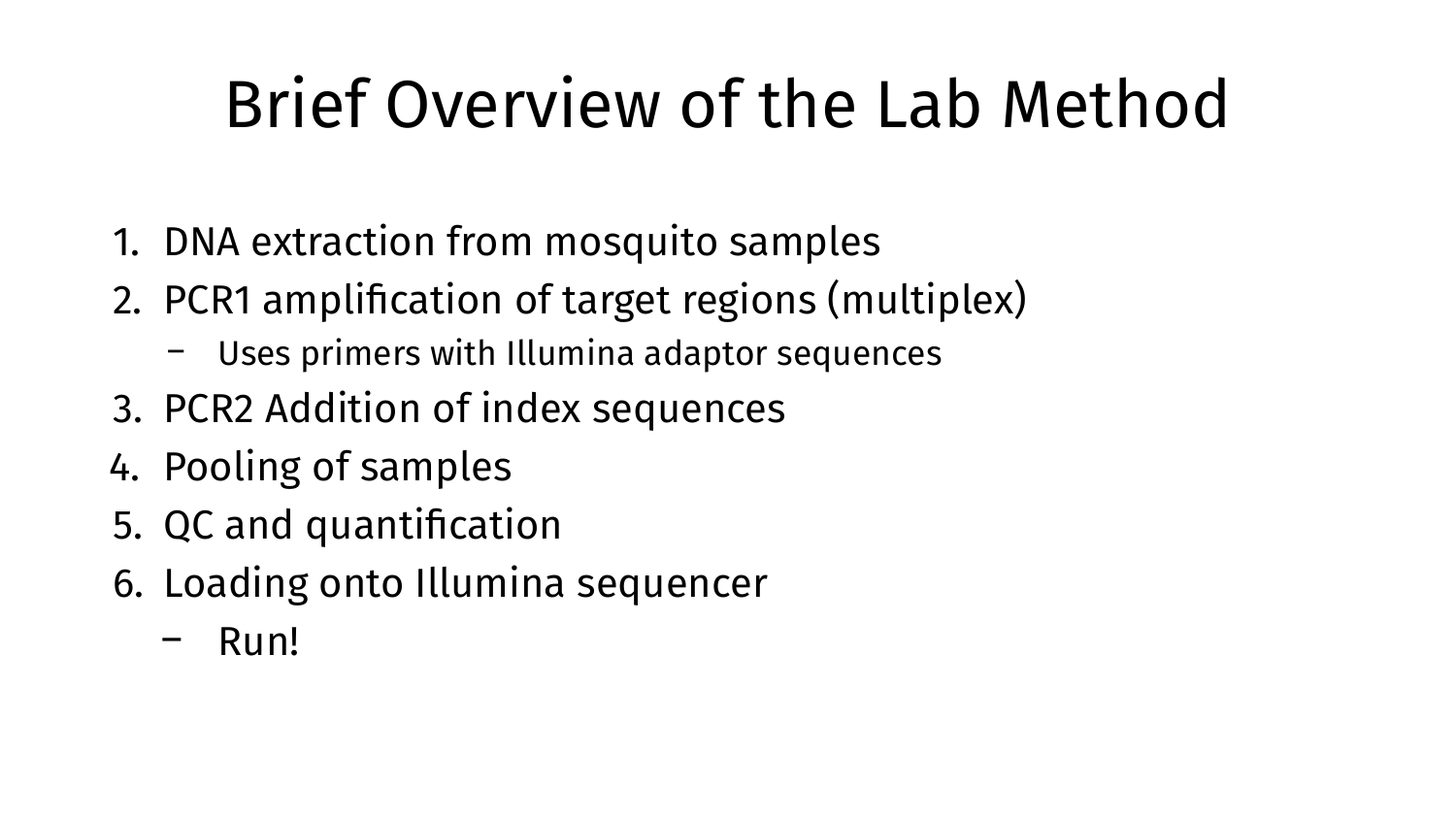

# Brief Overview of the Lab Method
DNA extraction from mosquito samples
PCR1 amplification of target regions (multiplex)
Uses primers with Illumina adaptor sequences
PCR2 Addition of index sequences
Pooling of samples
QC and quantification
Loading onto Illumina sequencer
Run!